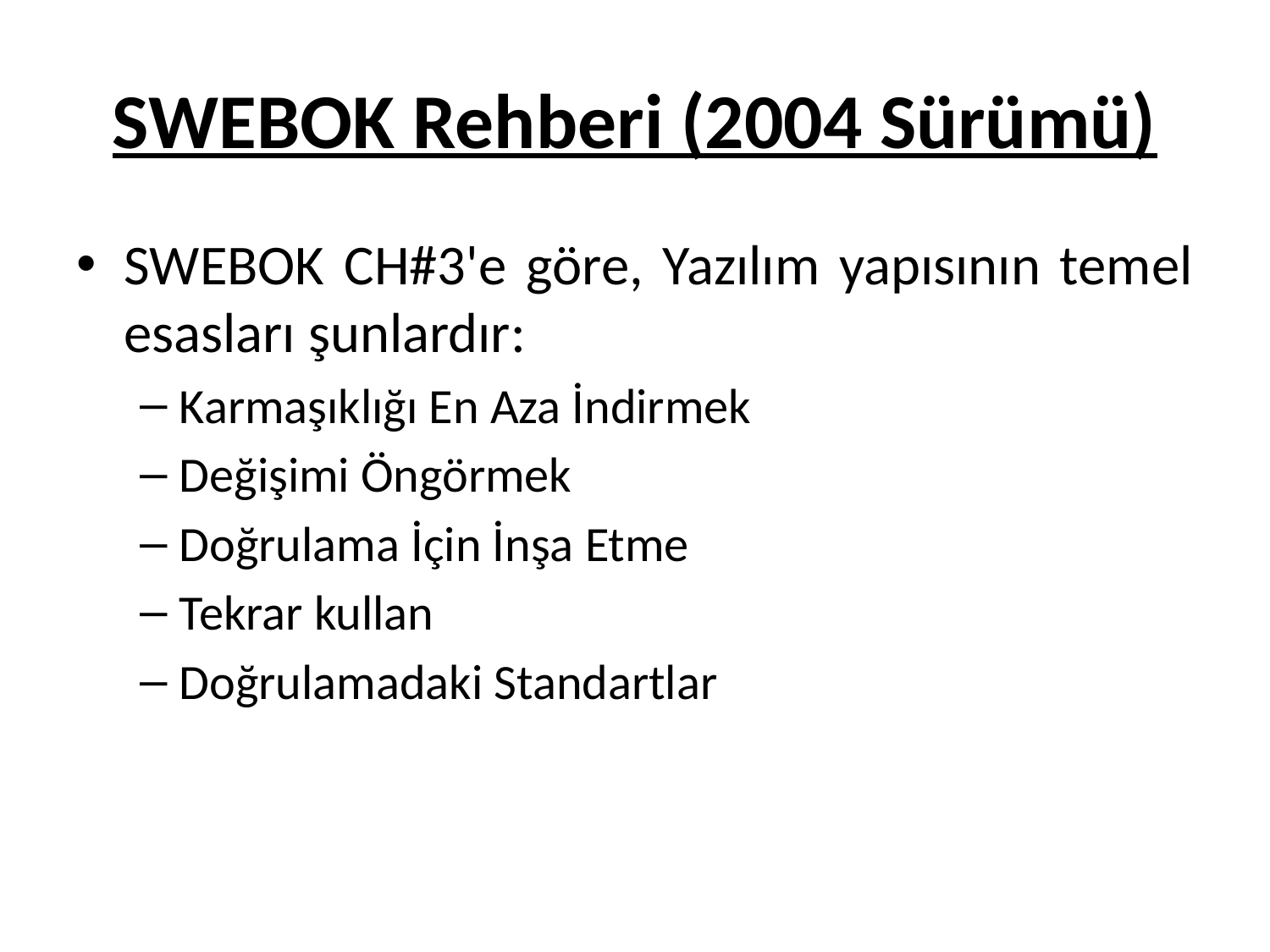

# SWEBOK Rehberi (2004 Sürümü)
SWEBOK CH#3'e göre, Yazılım yapısının temel esasları şunlardır:
Karmaşıklığı En Aza İndirmek
Değişimi Öngörmek
Doğrulama İçin İnşa Etme
Tekrar kullan
Doğrulamadaki Standartlar